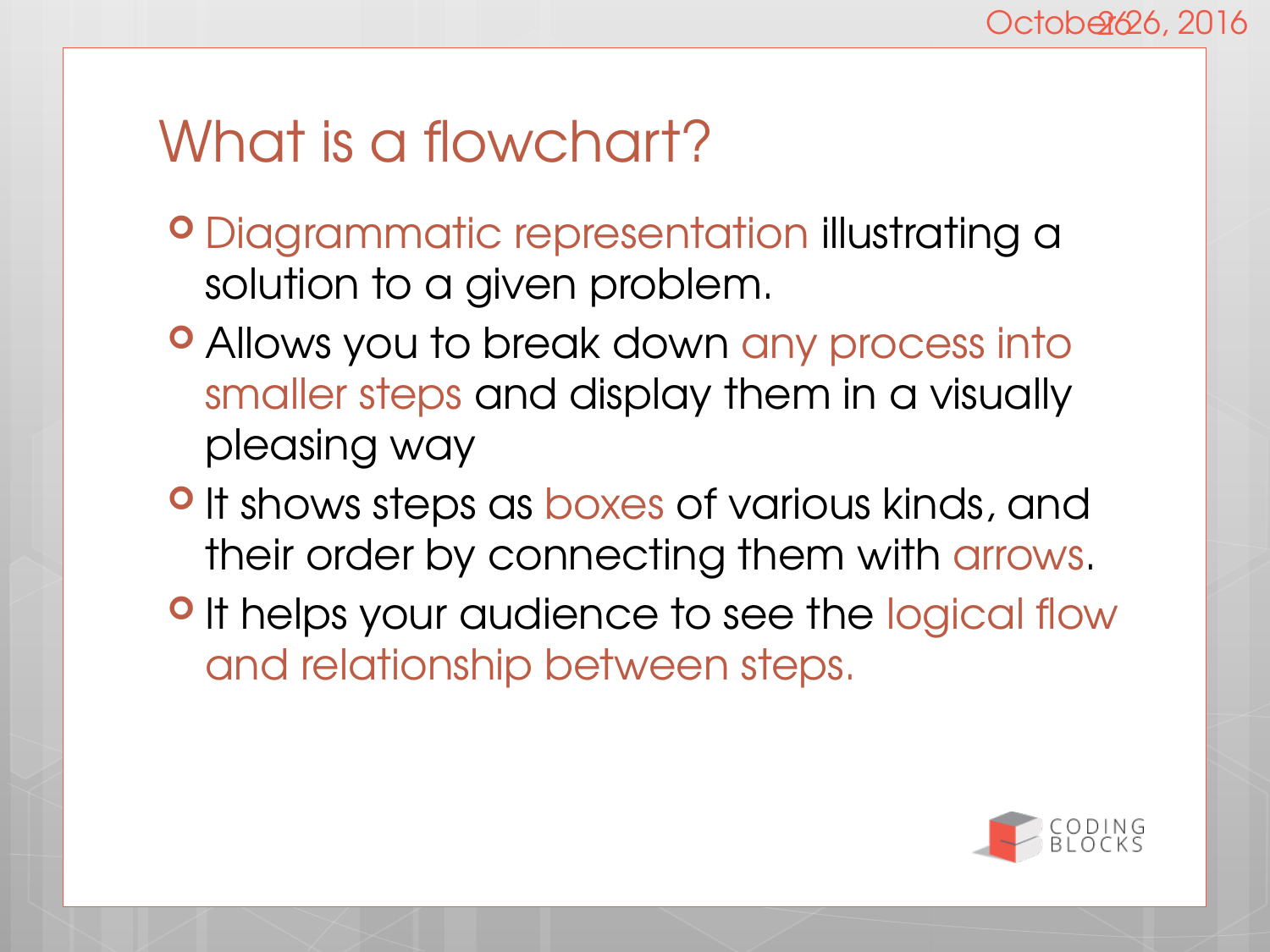

October 26, 2016
26
# What is a flowchart?
Diagrammatic representation illustrating a solution to a given problem.
Allows you to break down any process into smaller steps and display them in a visually pleasing way
It shows steps as boxes of various kinds, and their order by connecting them with arrows.
It helps your audience to see the logical flow and relationship between steps.